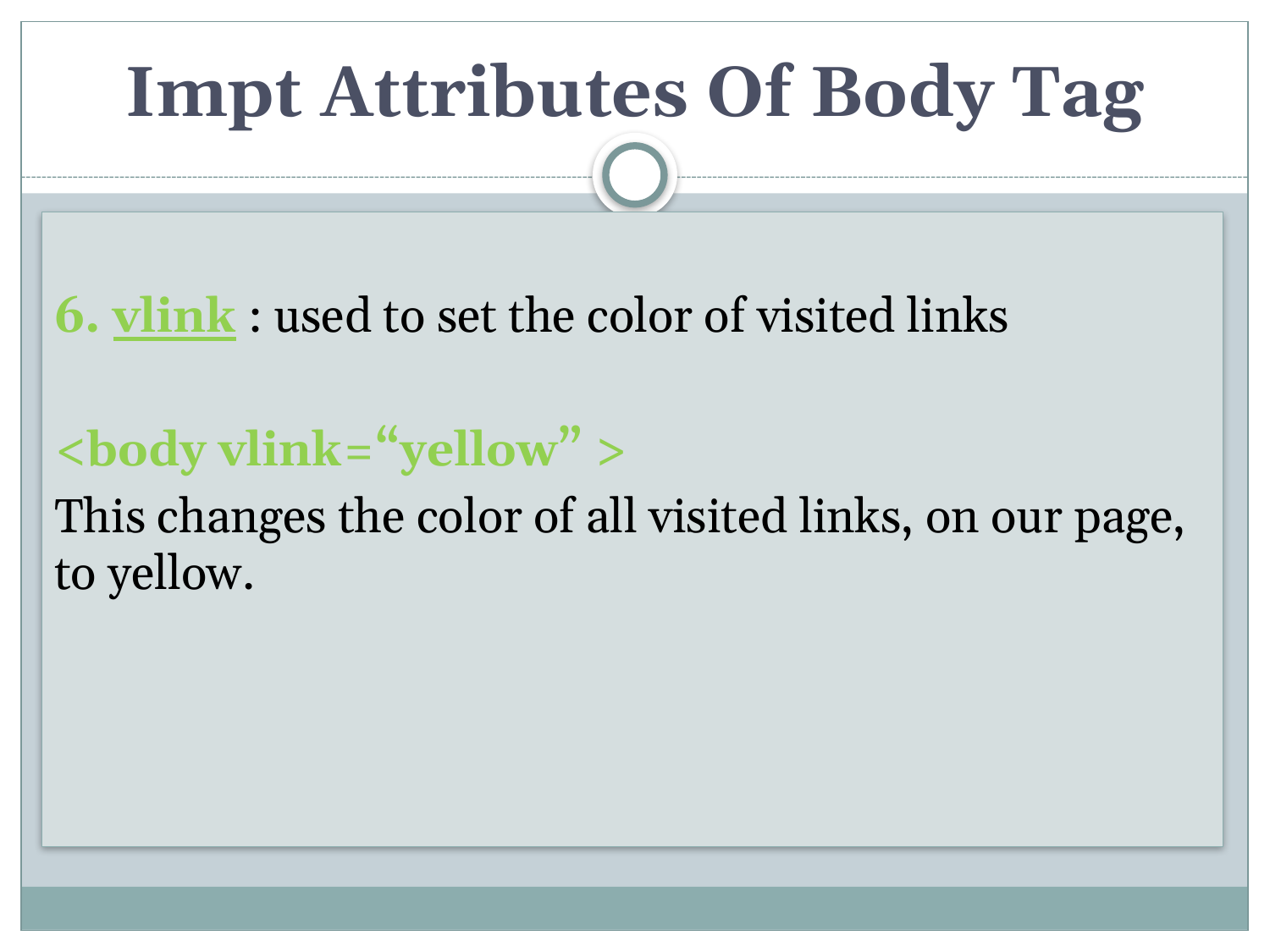

# Impt Attributes Of Body Tag

6. vlink : used to set the color of visited links

<body vlink=“yellow” >
This changes the color of all visited links, on our page, to yellow.